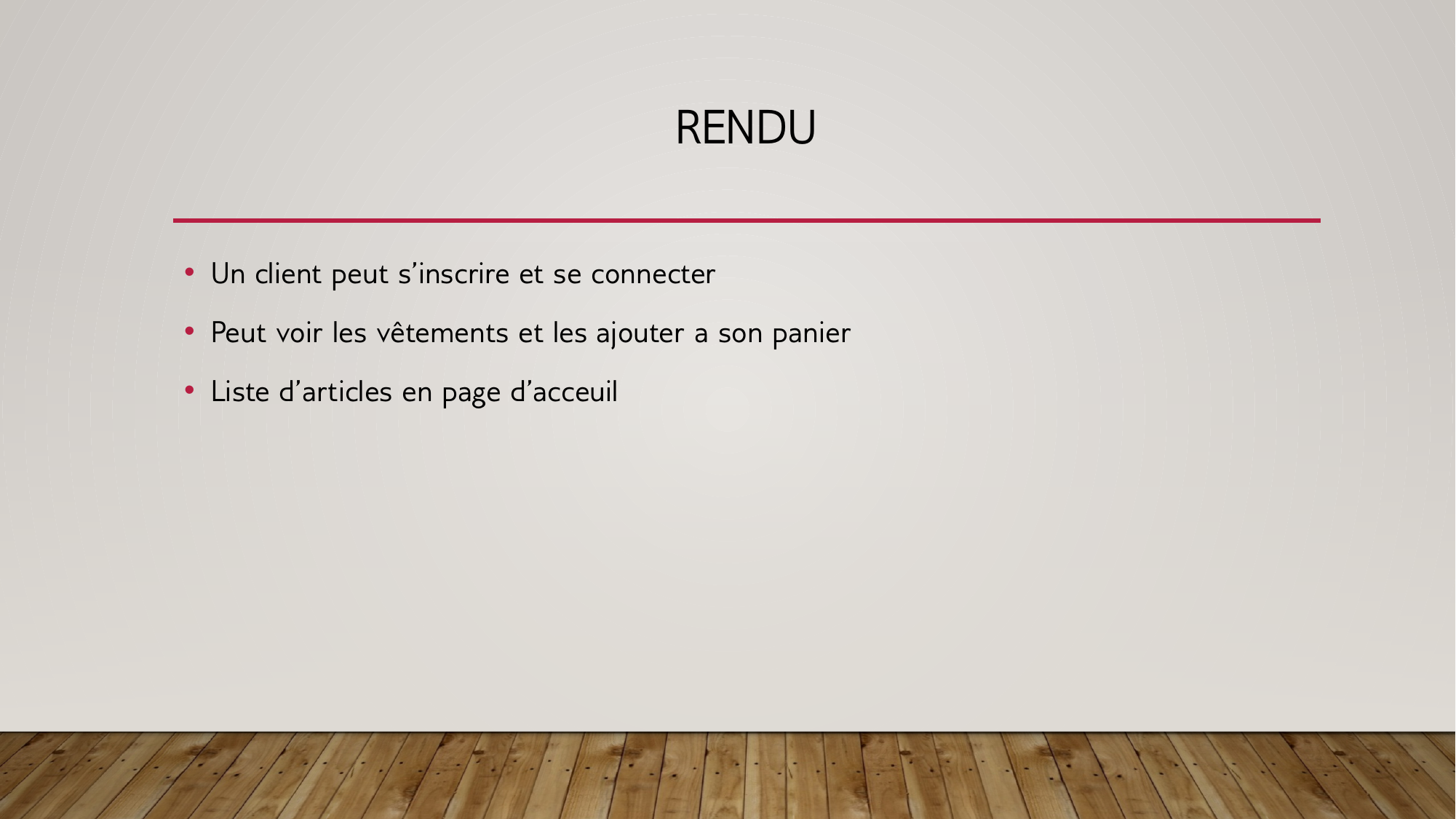

# Rendu
Un client peut s’inscrire et se connecter
Peut voir les vêtements et les ajouter a son panier
Liste d’articles en page d’acceuil